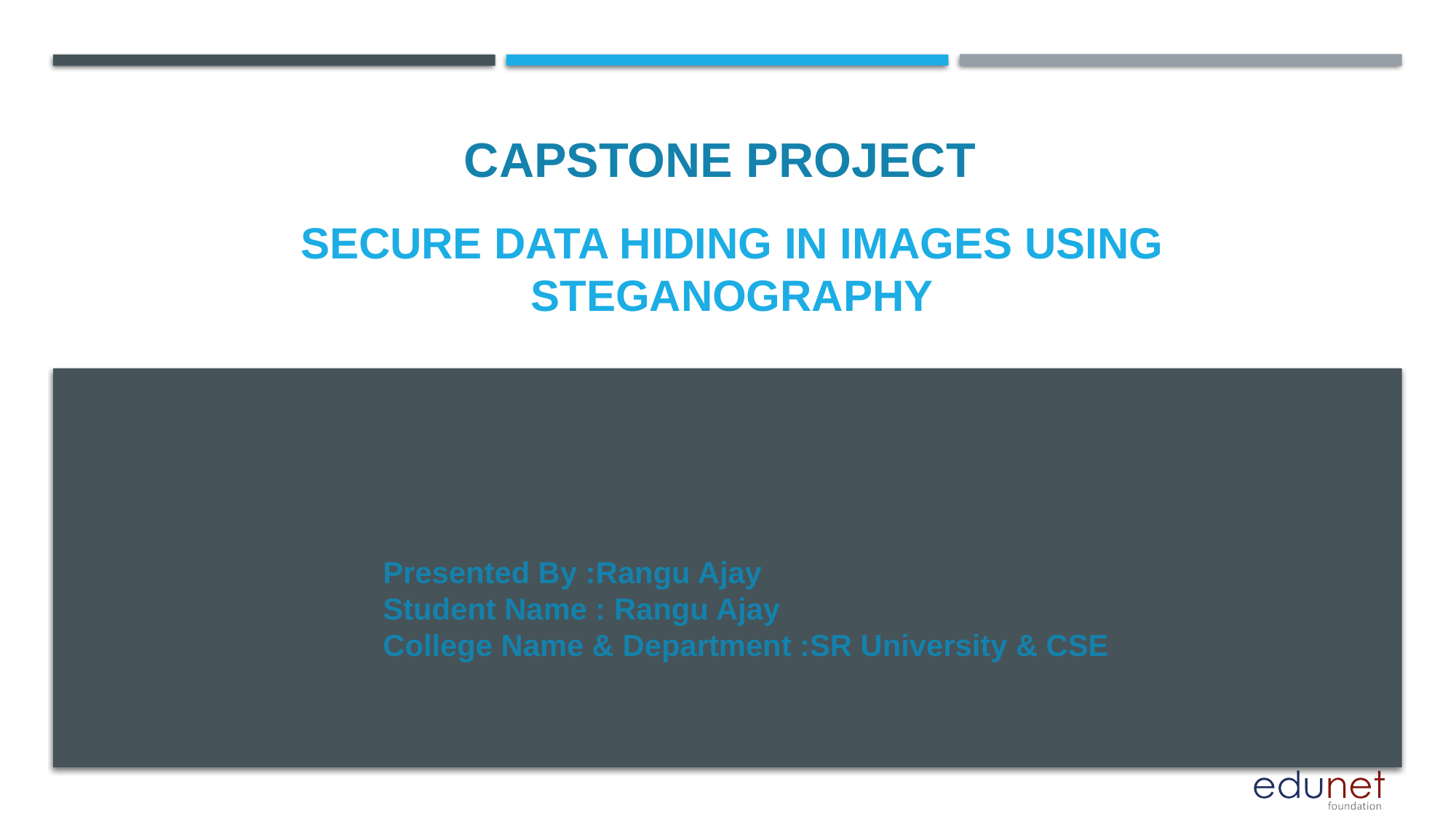

CAPSTONE PROJECT
# SECURE DATA HIDING IN IMAGES USING STEGANOGRAPHY
Presented By :Rangu Ajay
Student Name : Rangu Ajay
College Name & Department :SR University & CSE